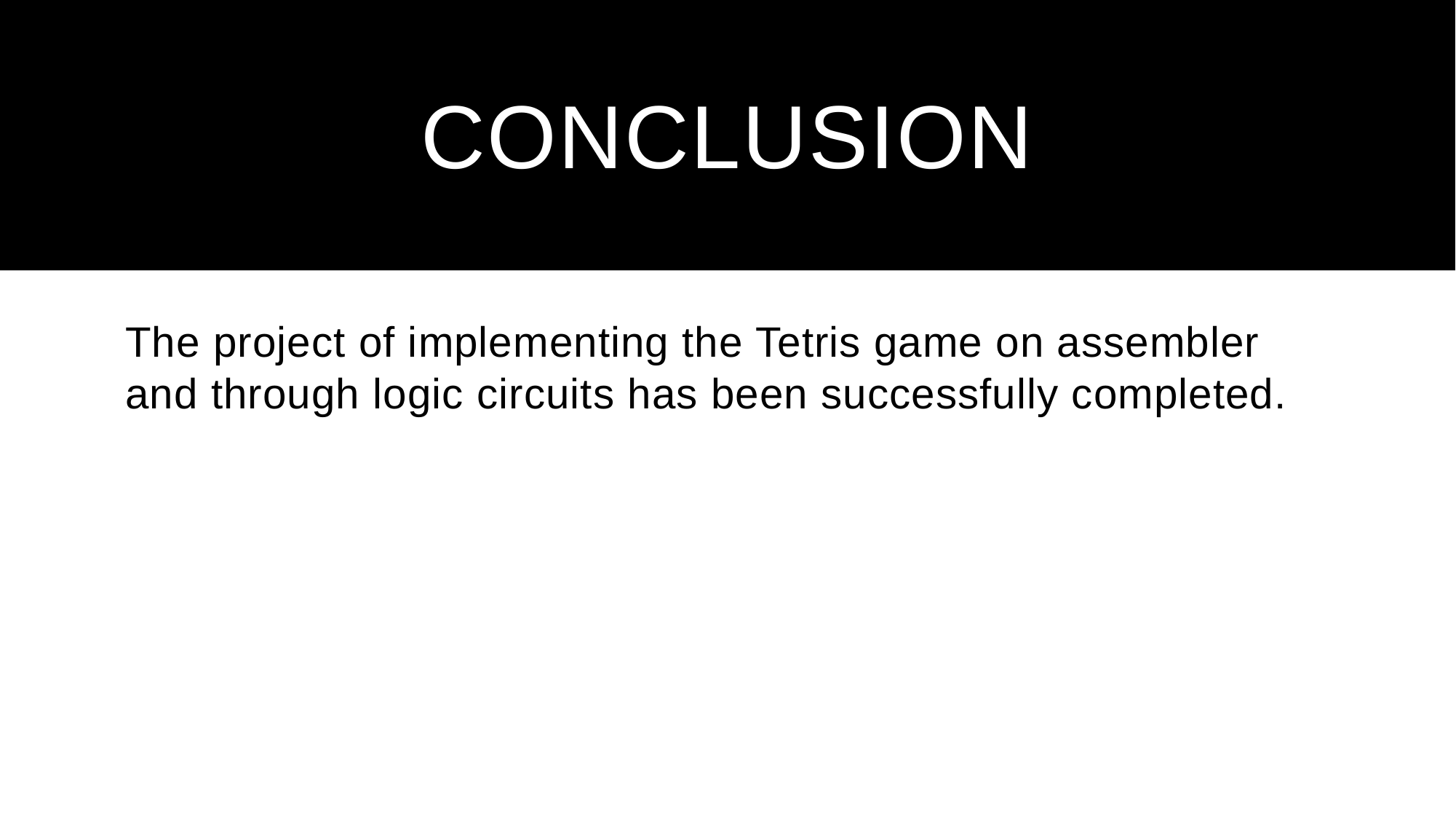

# CONCLUSION
The project of implementing the Tetris game on assembler and through logic circuits has been successfully completed.